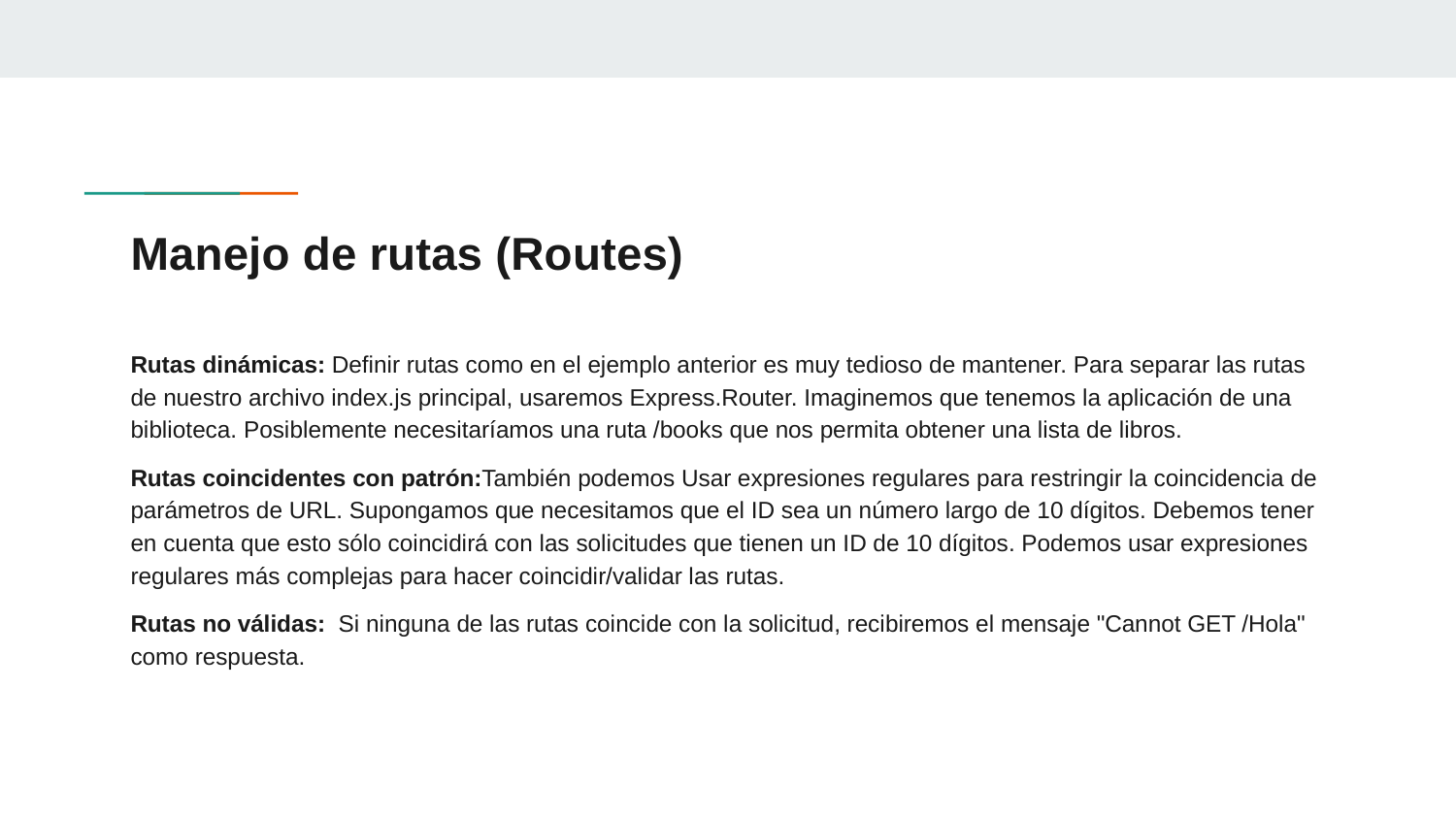

# Manejo de rutas (Routes)
Rutas dinámicas: Definir rutas como en el ejemplo anterior es muy tedioso de mantener. Para separar las rutas de nuestro archivo index.js principal, usaremos Express.Router. Imaginemos que tenemos la aplicación de una biblioteca. Posiblemente necesitaríamos una ruta /books que nos permita obtener una lista de libros.
Rutas coincidentes con patrón:También podemos Usar expresiones regulares para restringir la coincidencia de parámetros de URL. Supongamos que necesitamos que el ID sea un número largo de 10 dígitos. Debemos tener en cuenta que esto sólo coincidirá con las solicitudes que tienen un ID de 10 dígitos. Podemos usar expresiones regulares más complejas para hacer coincidir/validar las rutas.
Rutas no válidas:  Si ninguna de las rutas coincide con la solicitud, recibiremos el mensaje "Cannot GET /Hola" como respuesta.